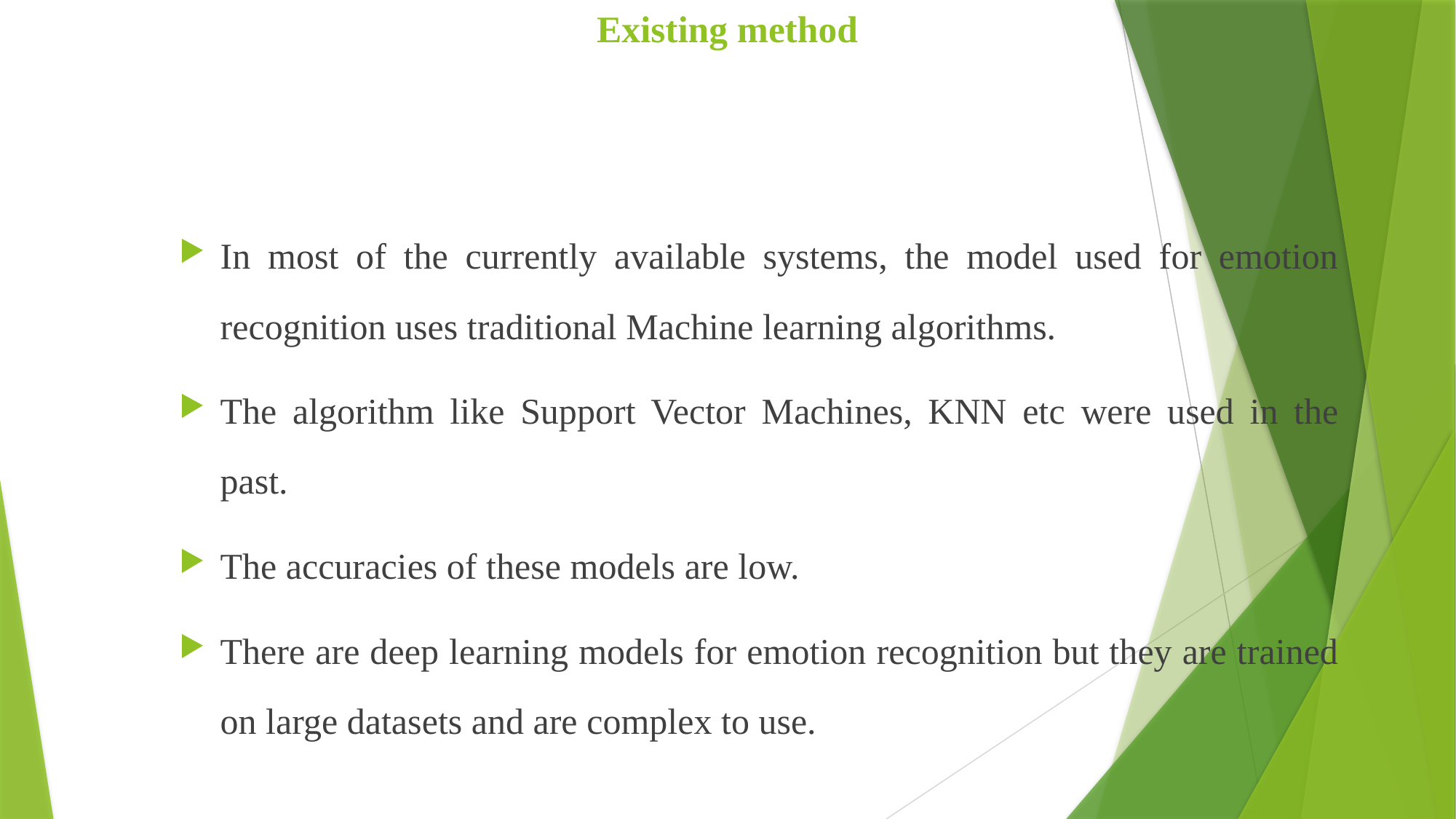

# Existing method

In most of the currently available systems, the model used for emotion recognition uses traditional Machine learning algorithms.
The algorithm like Support Vector Machines, KNN etc were used in the past.
The accuracies of these models are low.
There are deep learning models for emotion recognition but they are trained on large datasets and are complex to use.